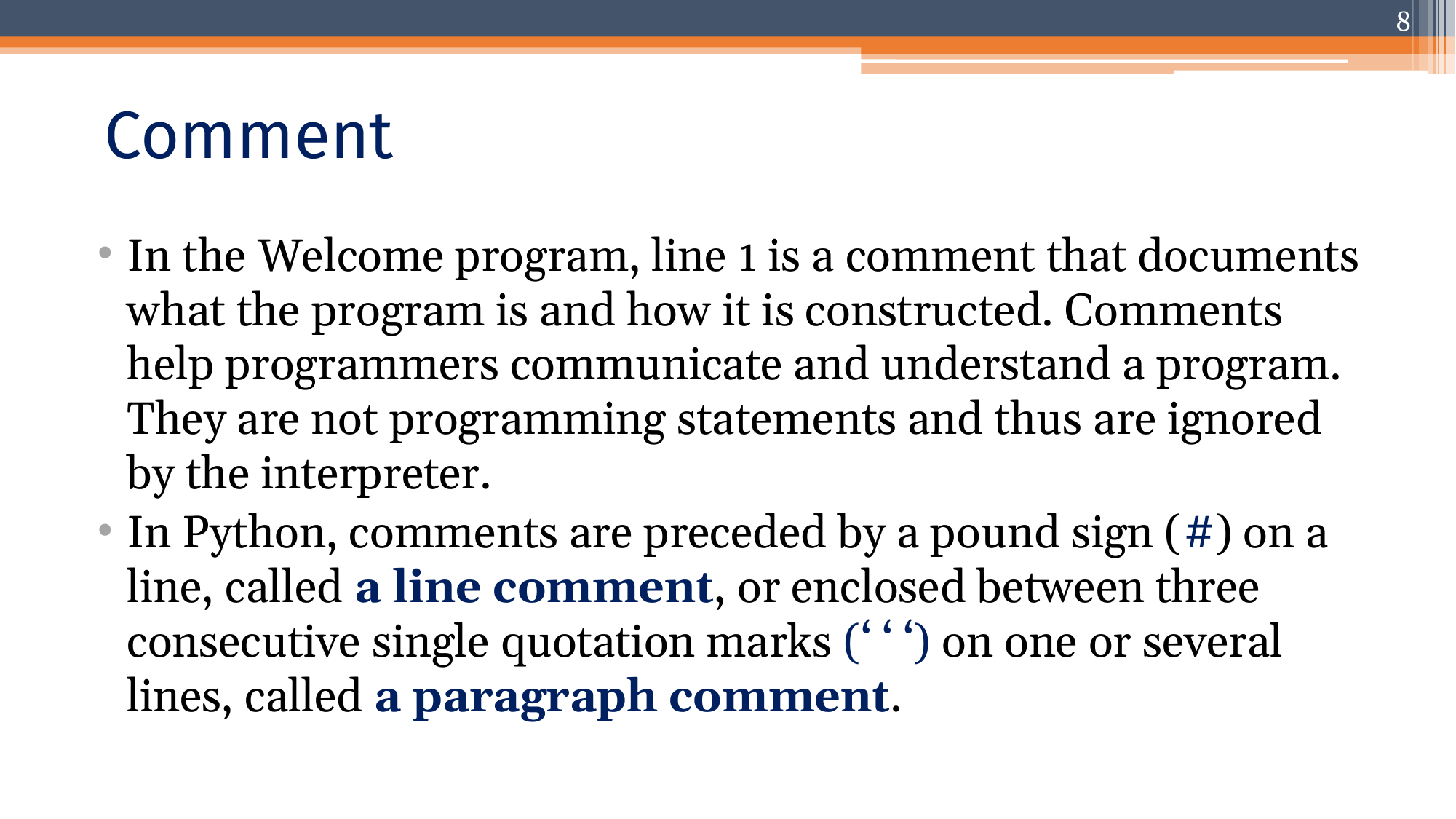

8
# Comment
In the Welcome program, line 1 is a comment that documents what the program is and how it is constructed. Comments help programmers communicate and understand a program. They are not programming statements and thus are ignored by the interpreter.
In Python, comments are preceded by a pound sign (#) on a line, called a line comment, or enclosed between three consecutive single quotation marks (‘ ‘ ‘) on one or several lines, called a paragraph comment.